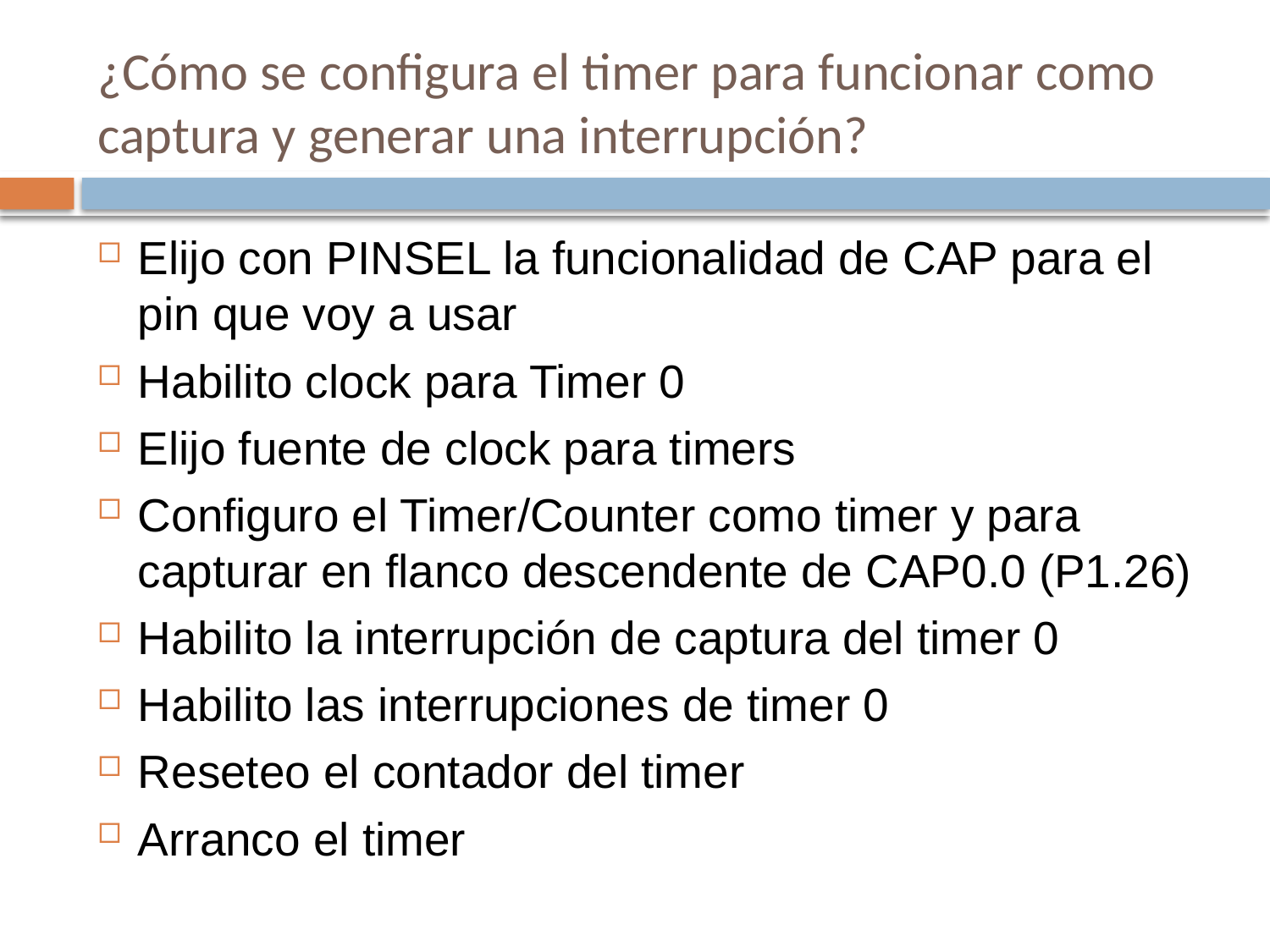

# ¿Cómo se configura el timer para funcionar como captura y generar una interrupción?
Elijo con PINSEL la funcionalidad de CAP para el pin que voy a usar
Habilito clock para Timer 0
Elijo fuente de clock para timers
Configuro el Timer/Counter como timer y para capturar en flanco descendente de CAP0.0 (P1.26)
Habilito la interrupción de captura del timer 0
Habilito las interrupciones de timer 0
Reseteo el contador del timer
Arranco el timer